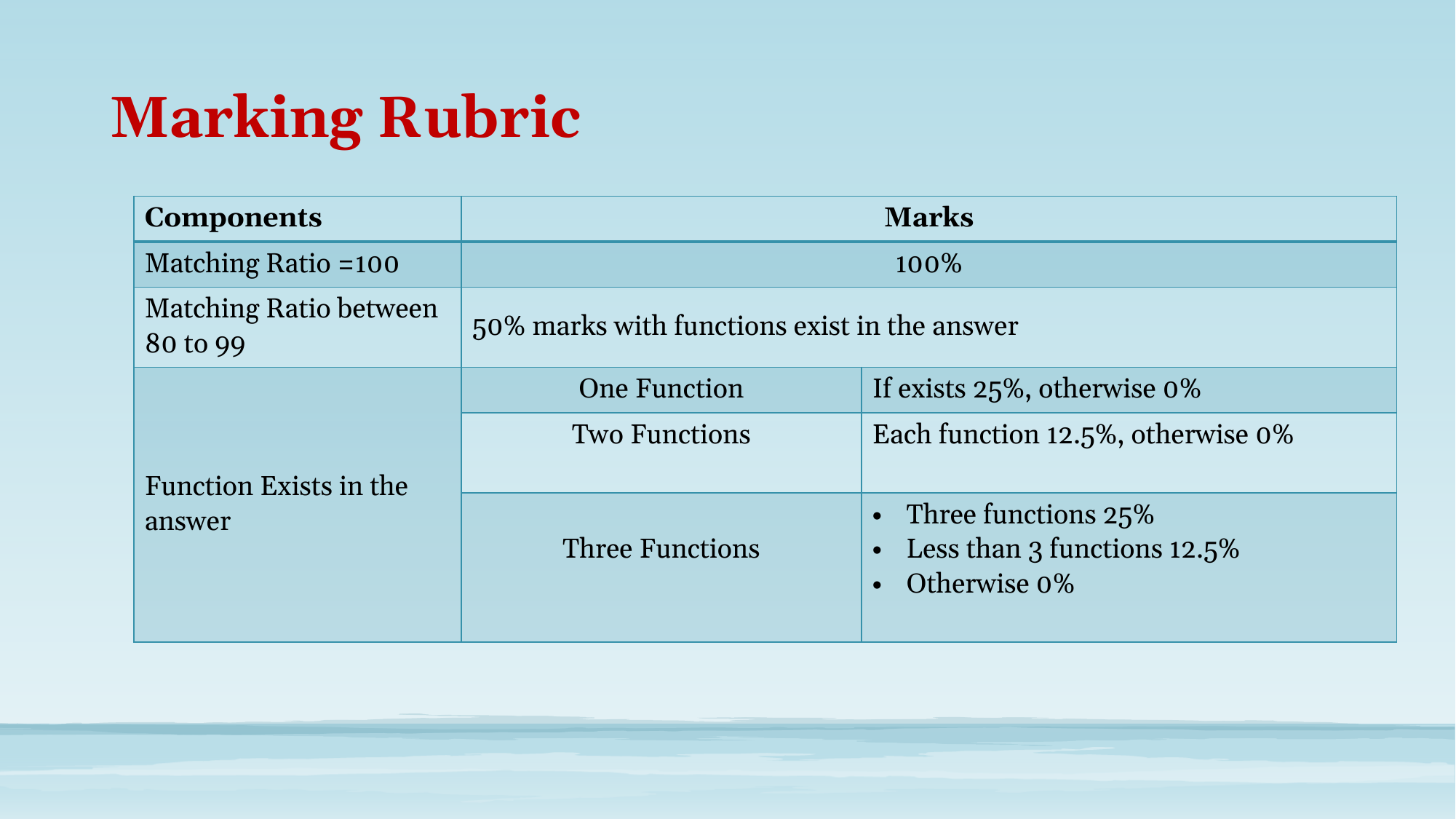

Marking Rubric
| Components | Marks |  |
| --- | --- | --- |
| Matching Ratio =100 | 100% |  |
| Matching Ratio between 80 to 99 | 50% marks with functions exist in the answer |  |
| Function Exists in the answer | One Function | If exists 25%, otherwise 0% |
|  | Two Functions | Each function 12.5%, otherwise 0% |
|  | Three Functions | Three functions 25% Less than 3 functions 12.5% Otherwise 0% |